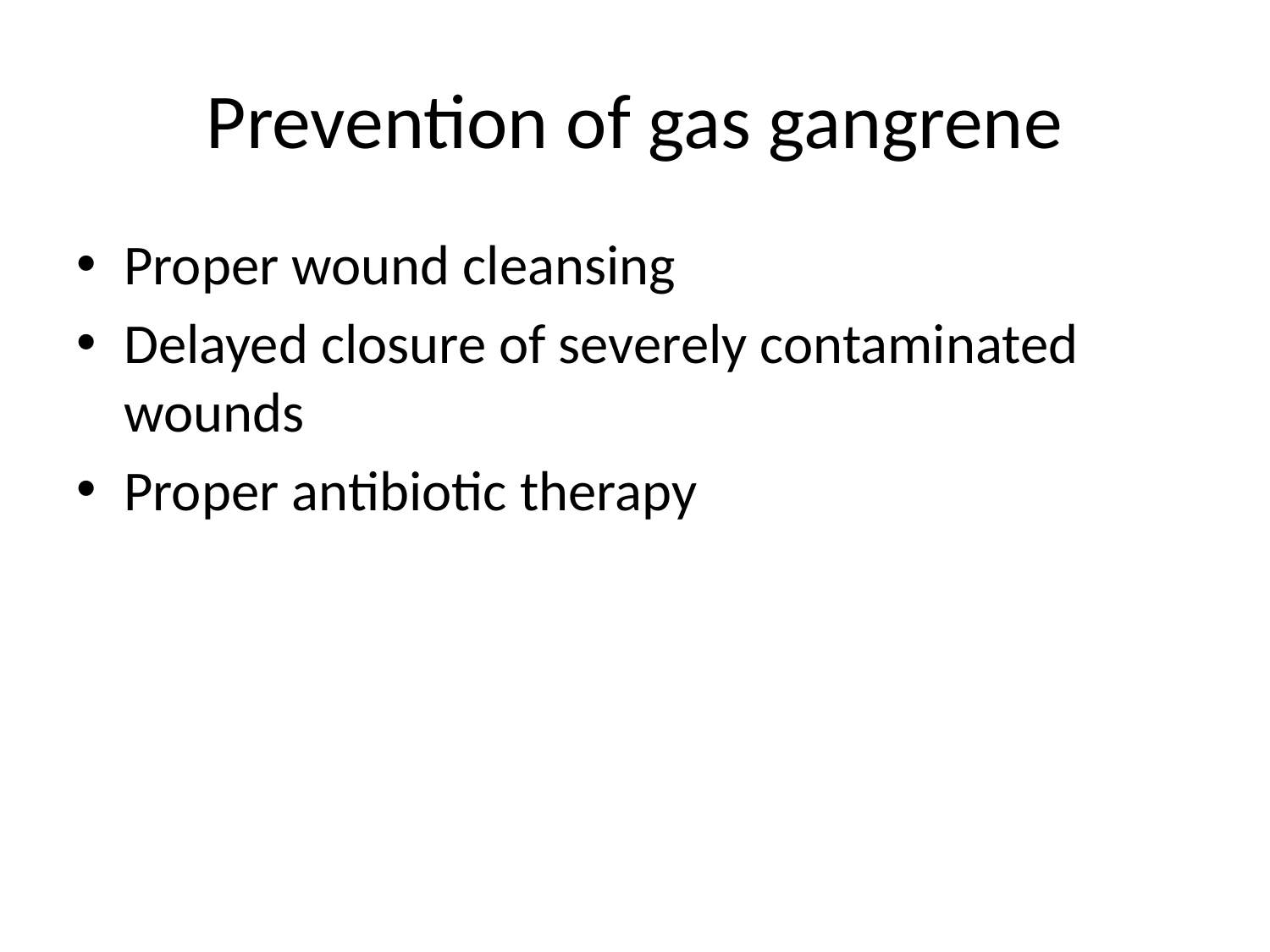

# Prevention of gas gangrene
Proper wound cleansing
Delayed closure of severely contaminated wounds
Proper antibiotic therapy